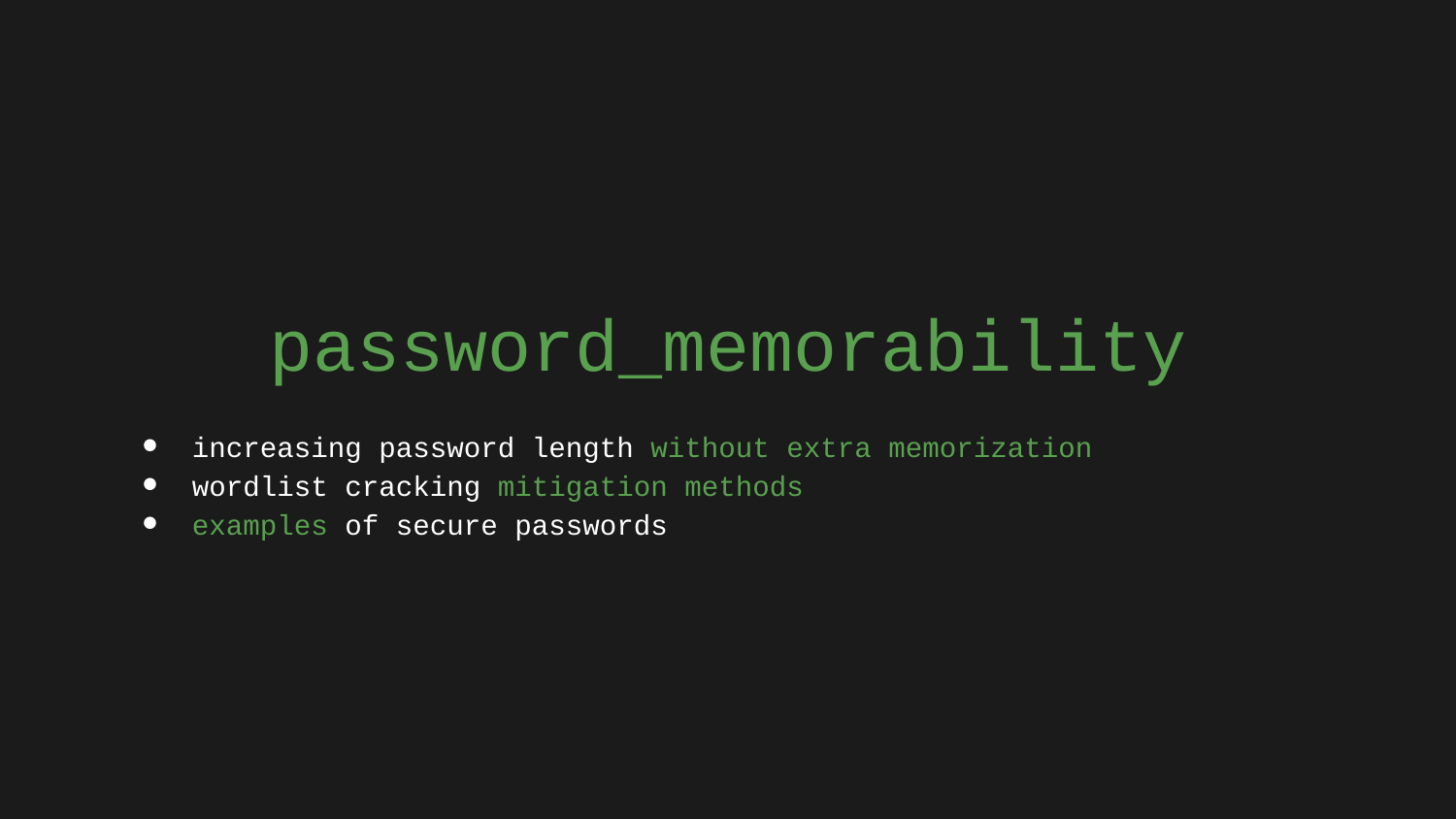

# password_memorability
increasing password length without extra memorization
wordlist cracking mitigation methods
examples of secure passwords